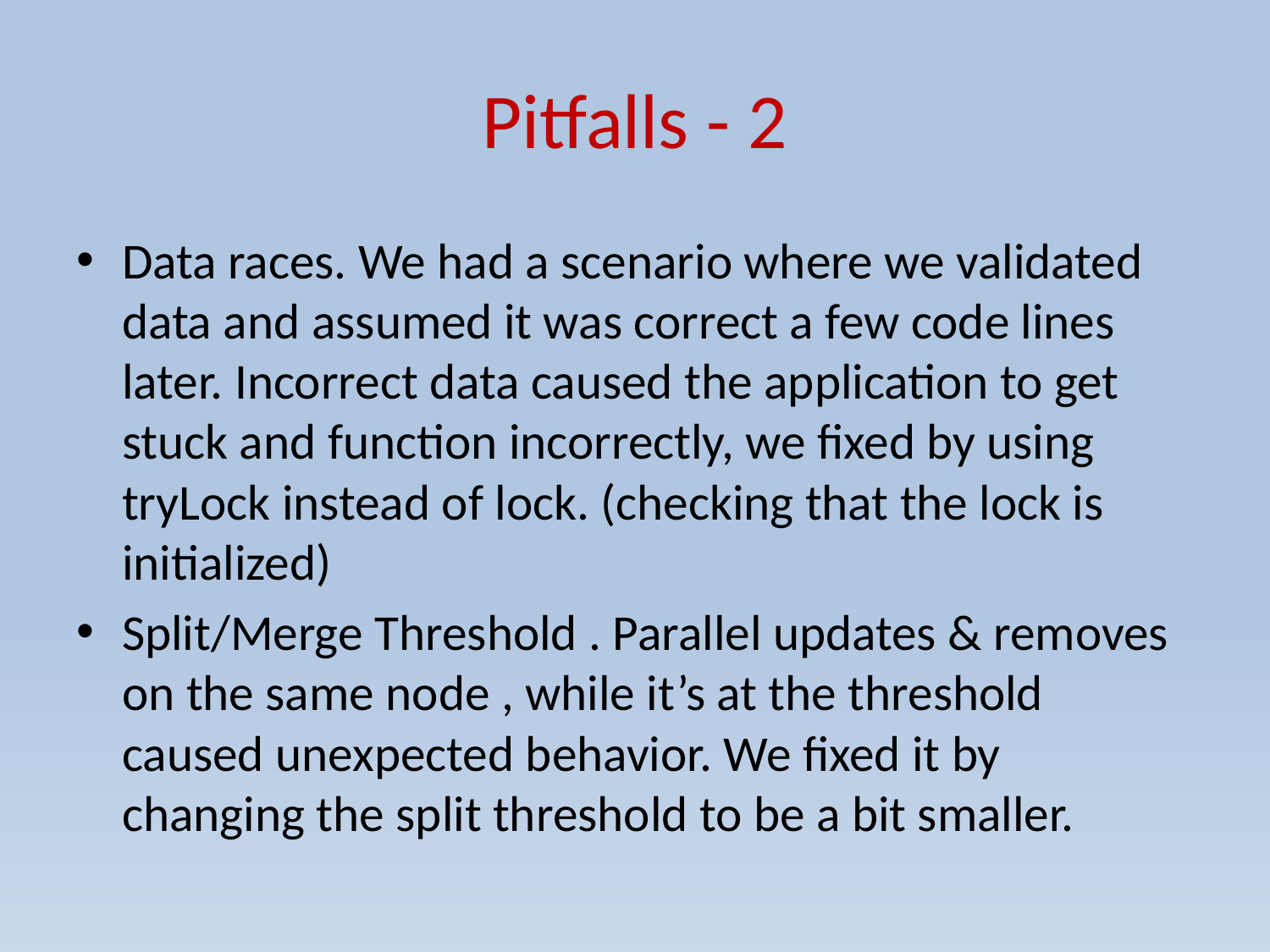

# Pitfalls - 2
Data races. We had a scenario where we validated data and assumed it was correct a few code lines later. Incorrect data caused the application to get stuck and function incorrectly, we fixed by using tryLock instead of lock. (checking that the lock is initialized)
Split/Merge Threshold . Parallel updates & removes on the same node , while it’s at the threshold caused unexpected behavior. We fixed it by  changing the split threshold to be a bit smaller.